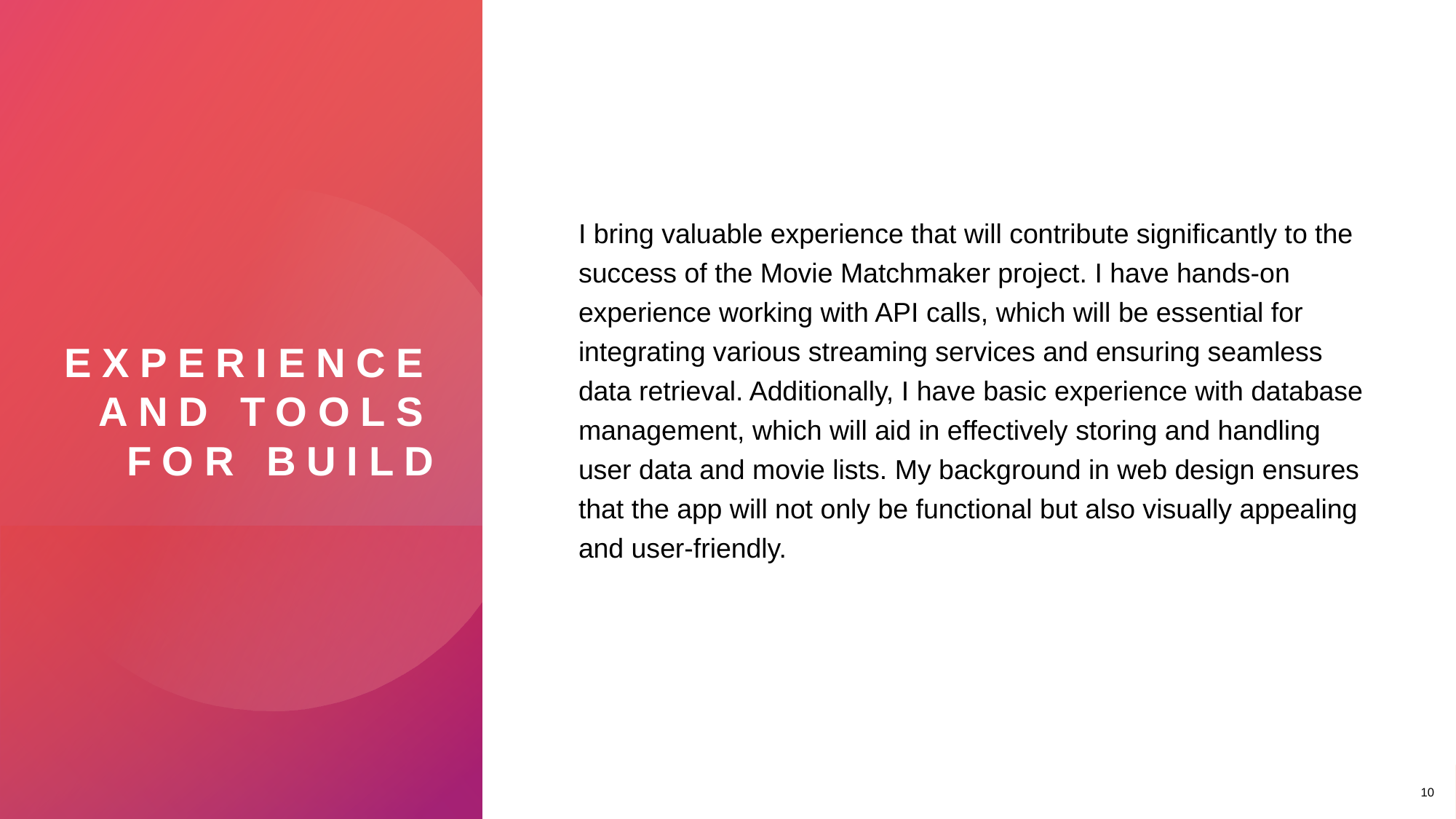

# Experience and Tools for Build

I bring valuable experience that will contribute significantly to the success of the Movie Matchmaker project. I have hands-on experience working with API calls, which will be essential for integrating various streaming services and ensuring seamless data retrieval. Additionally, I have basic experience with database management, which will aid in effectively storing and handling user data and movie lists. My background in web design ensures that the app will not only be functional but also visually appealing and user-friendly.

10